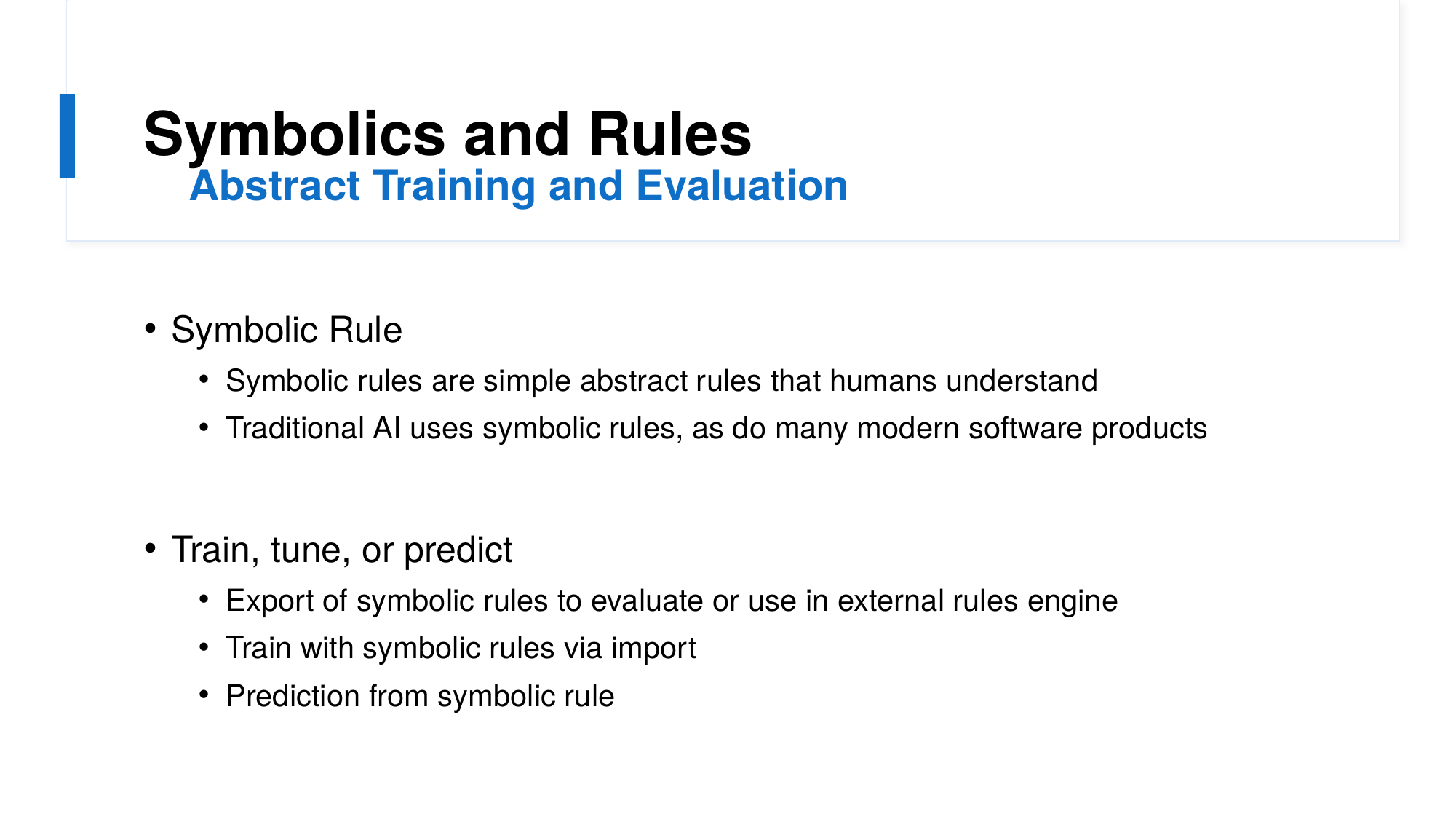

# Symbolics and Rules
Abstract Training and Evaluation
Symbolic Rule
Symbolic rules are simple abstract rules that humans understand
Traditional AI uses symbolic rules, as do many modern software products

Train, tune, or predict
Export of symbolic rules to evaluate or use in external rules engine
Train with symbolic rules via import
Prediction from symbolic rule